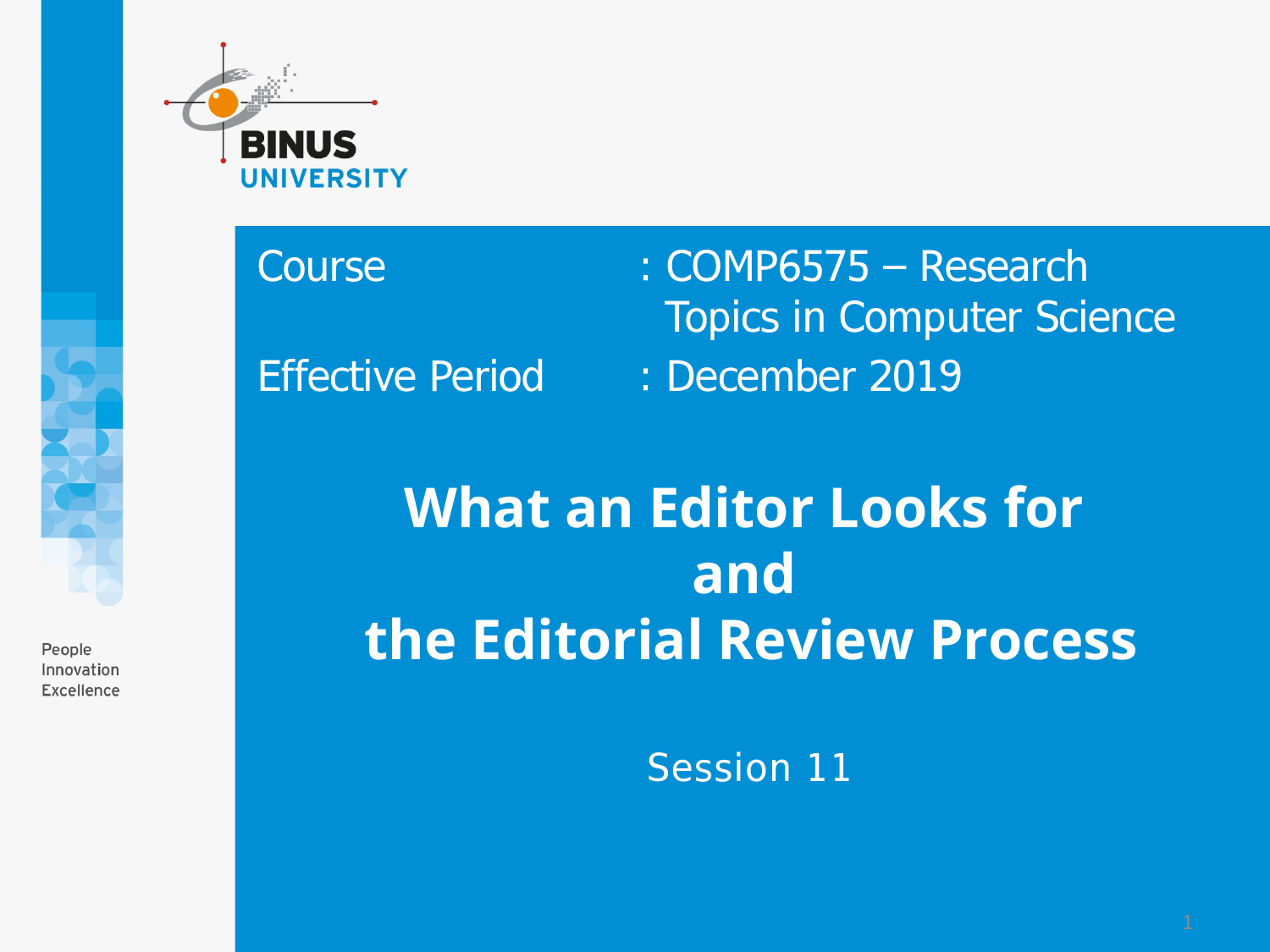

Course			: COMP6575 – Research
 			  Topics in Computer Science
Effective Period	: December 2019
# What an Editor Looks for and the Editorial Review Process Session 11
1